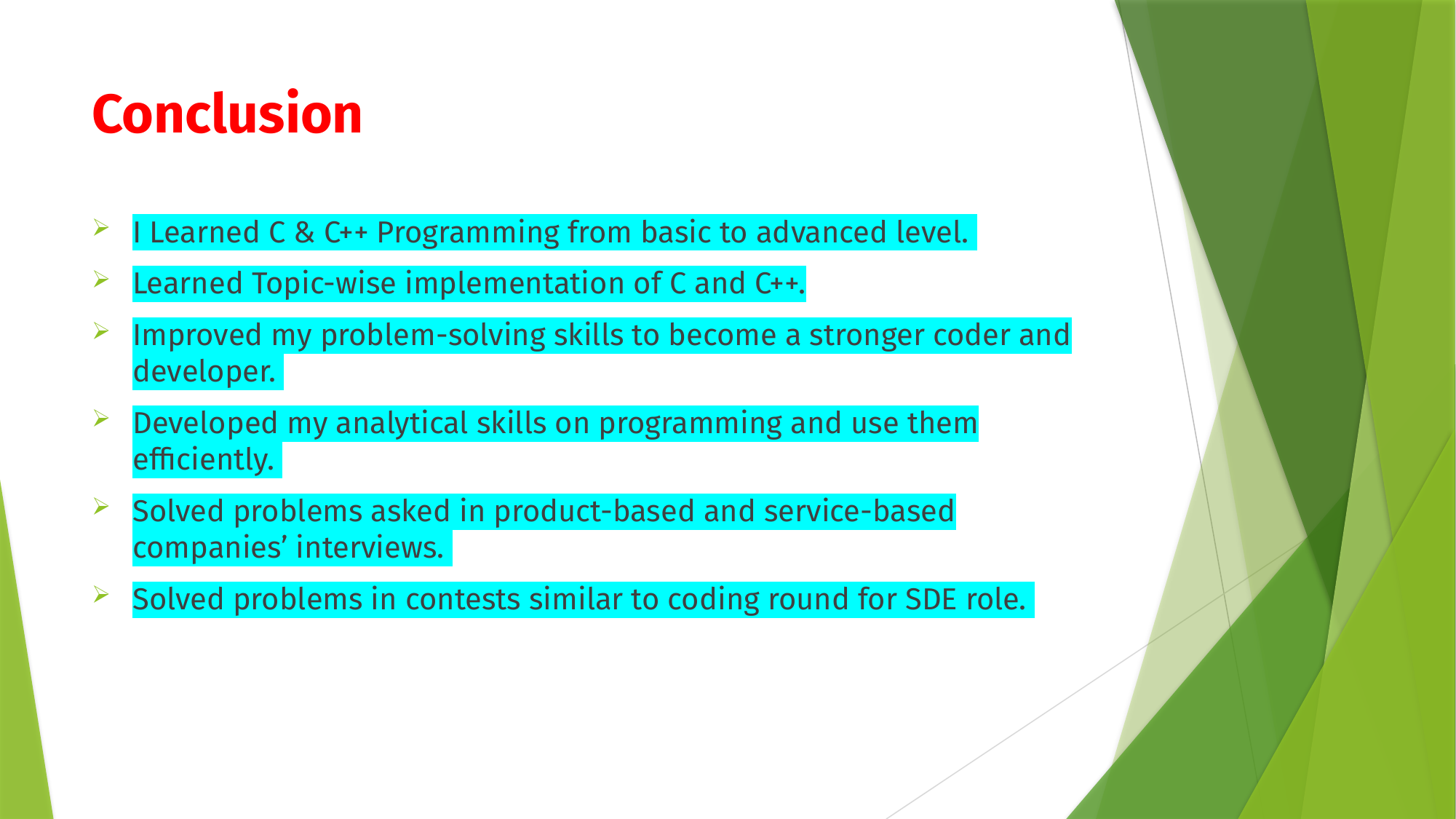

# Conclusion
I Learned C & C++ Programming from basic to advanced level.
Learned Topic-wise implementation of C and C++.
Improved my problem-solving skills to become a stronger coder and developer.
Developed my analytical skills on programming and use them efficiently.
Solved problems asked in product-based and service-based companies’ interviews.
Solved problems in contests similar to coding round for SDE role.